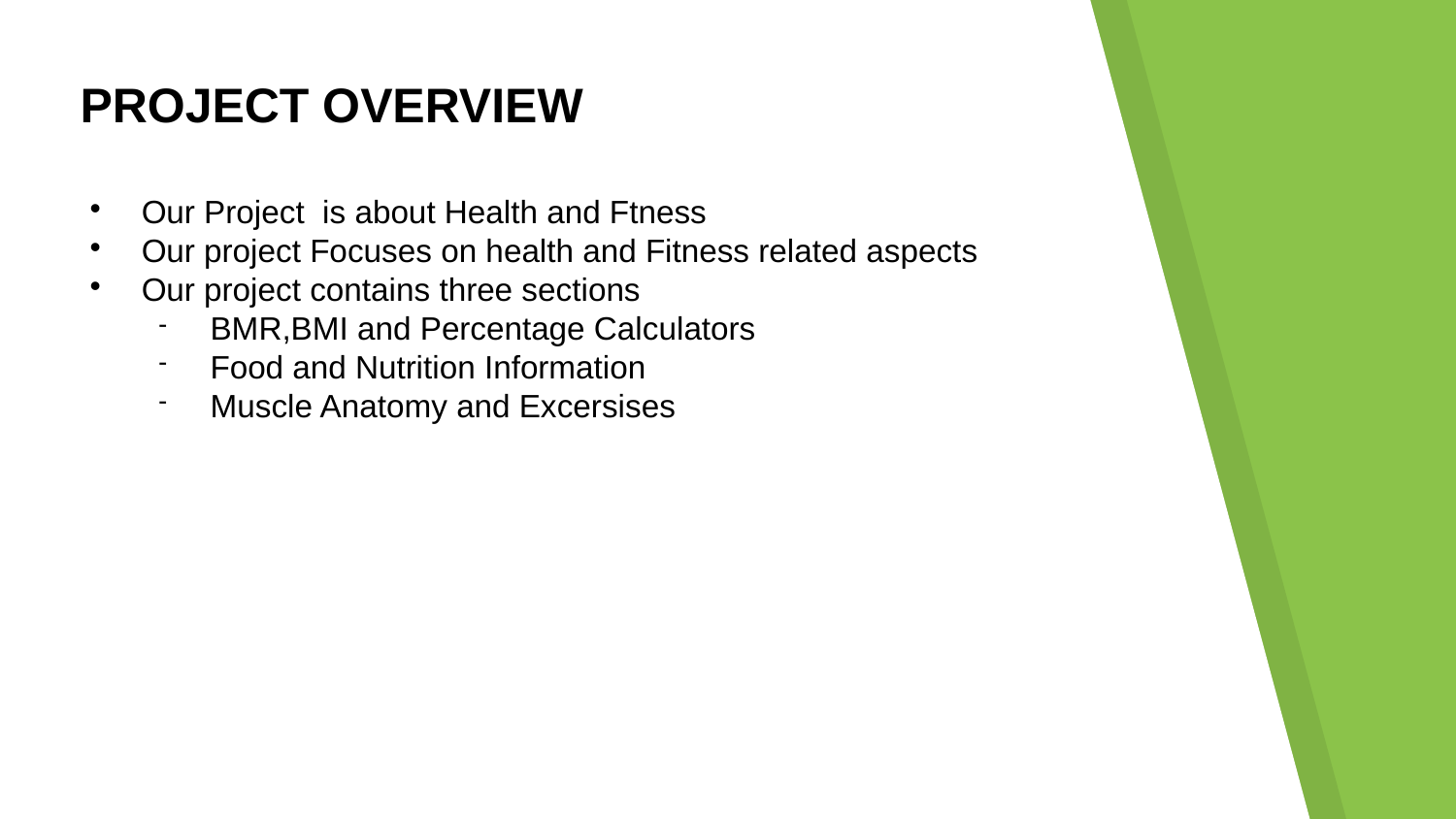

Project Overview

Our Project  is about Health and Ftness
Our project Focuses on health and Fitness related aspects
Our project contains three sections
BMR,BMI and Percentage Calculators
Food and Nutrition Information
Muscle Anatomy and Excersises